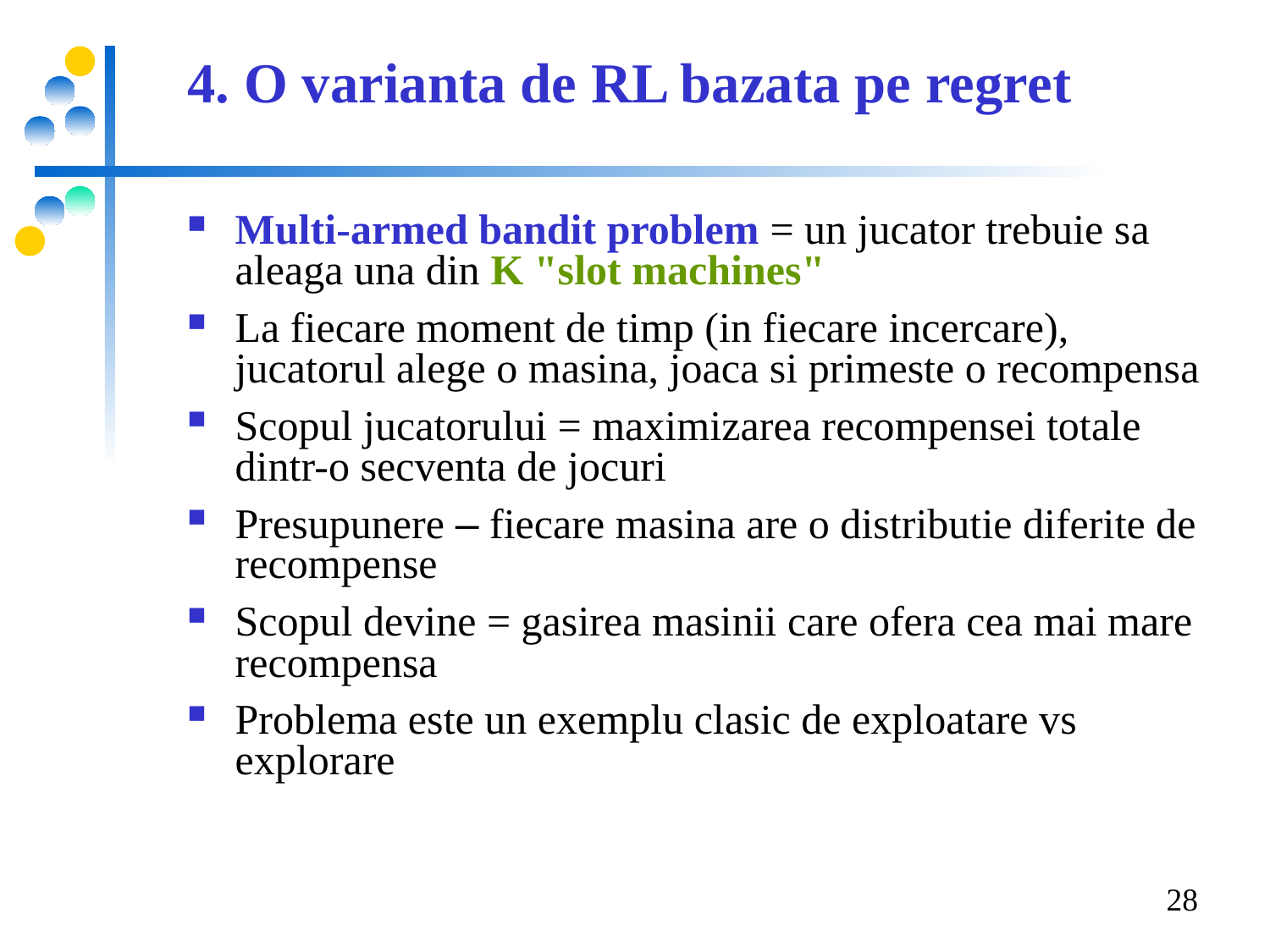

4. O varianta de RL bazata pe regret

Multi-armed bandit problem = un jucator trebuie sa aleaga una din K "slot machines"
La fiecare moment de timp (in fiecare incercare), jucatorul alege o masina, joaca si primeste o recompensa
Scopul jucatorului = maximizarea recompensei totale dintr-o secventa de jocuri
Presupunere – fiecare masina are o distributie diferite de recompense
Scopul devine = gasirea masinii care ofera cea mai mare recompensa
Problema este un exemplu clasic de exploatare vs explorare
28